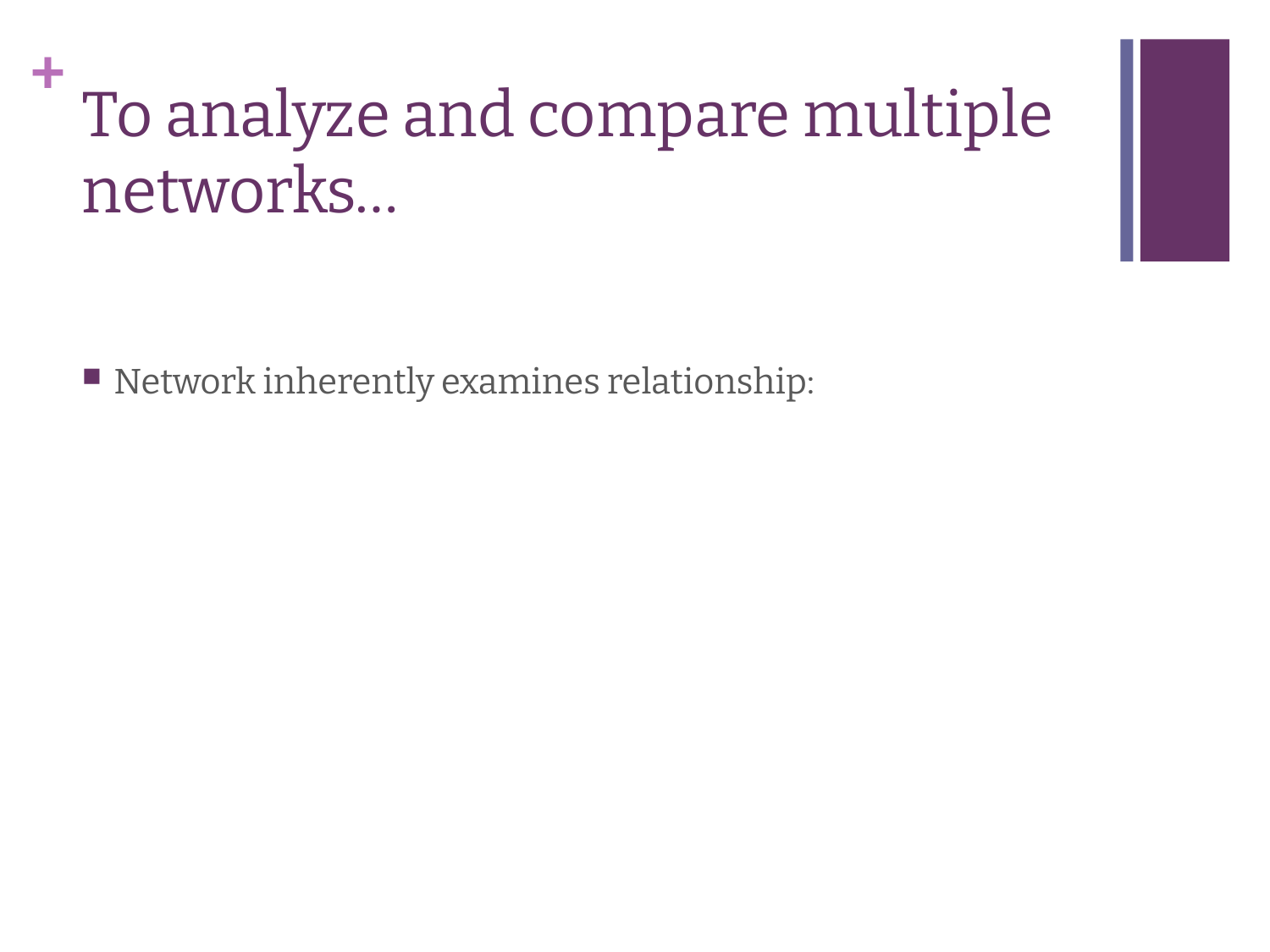

# To analyze and compare multiple networks…

Network inherently examines relationship: Violating assumptions of independence.